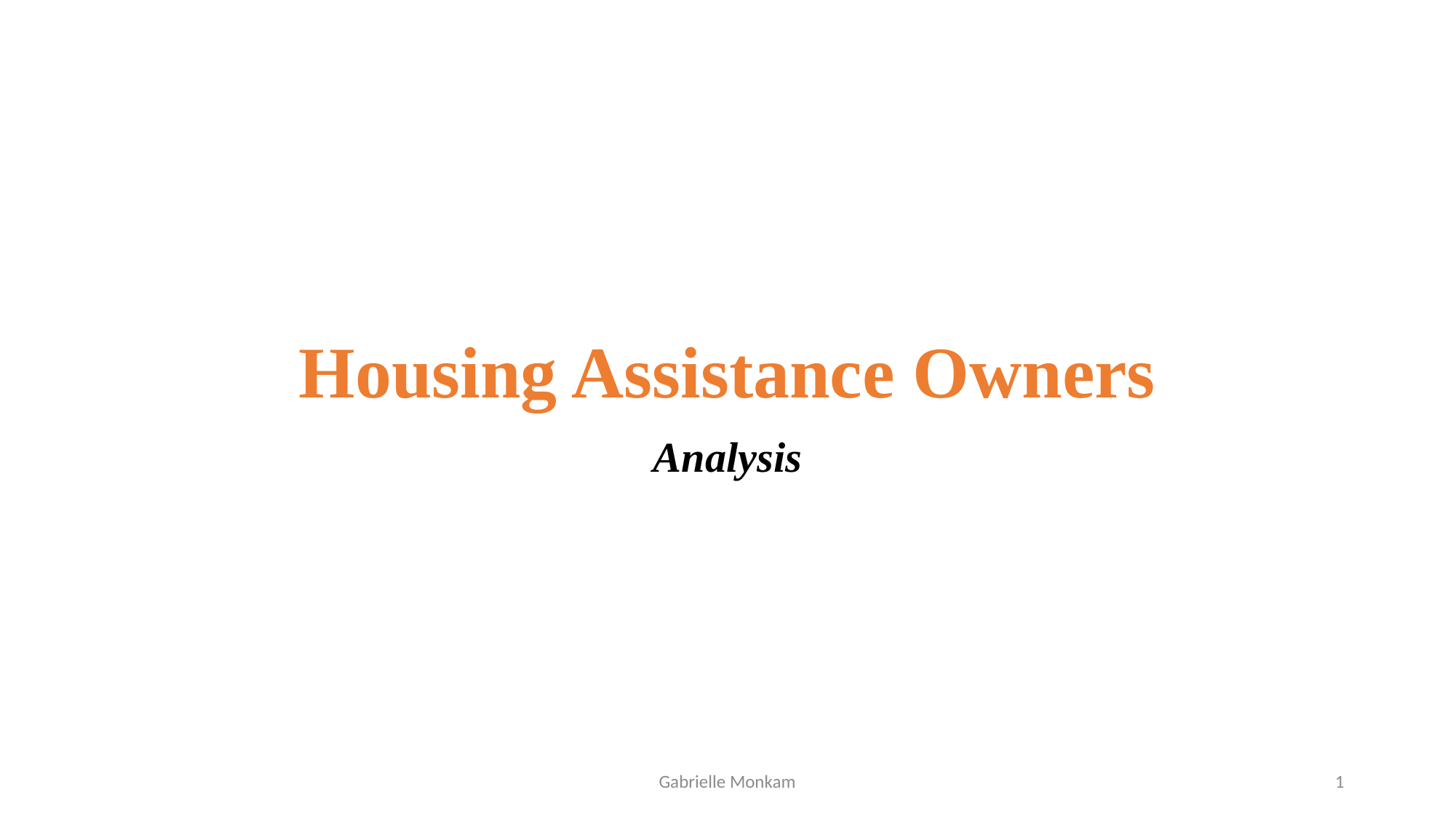

# Housing Assistance Owners
Analysis
Gabrielle Monkam
1